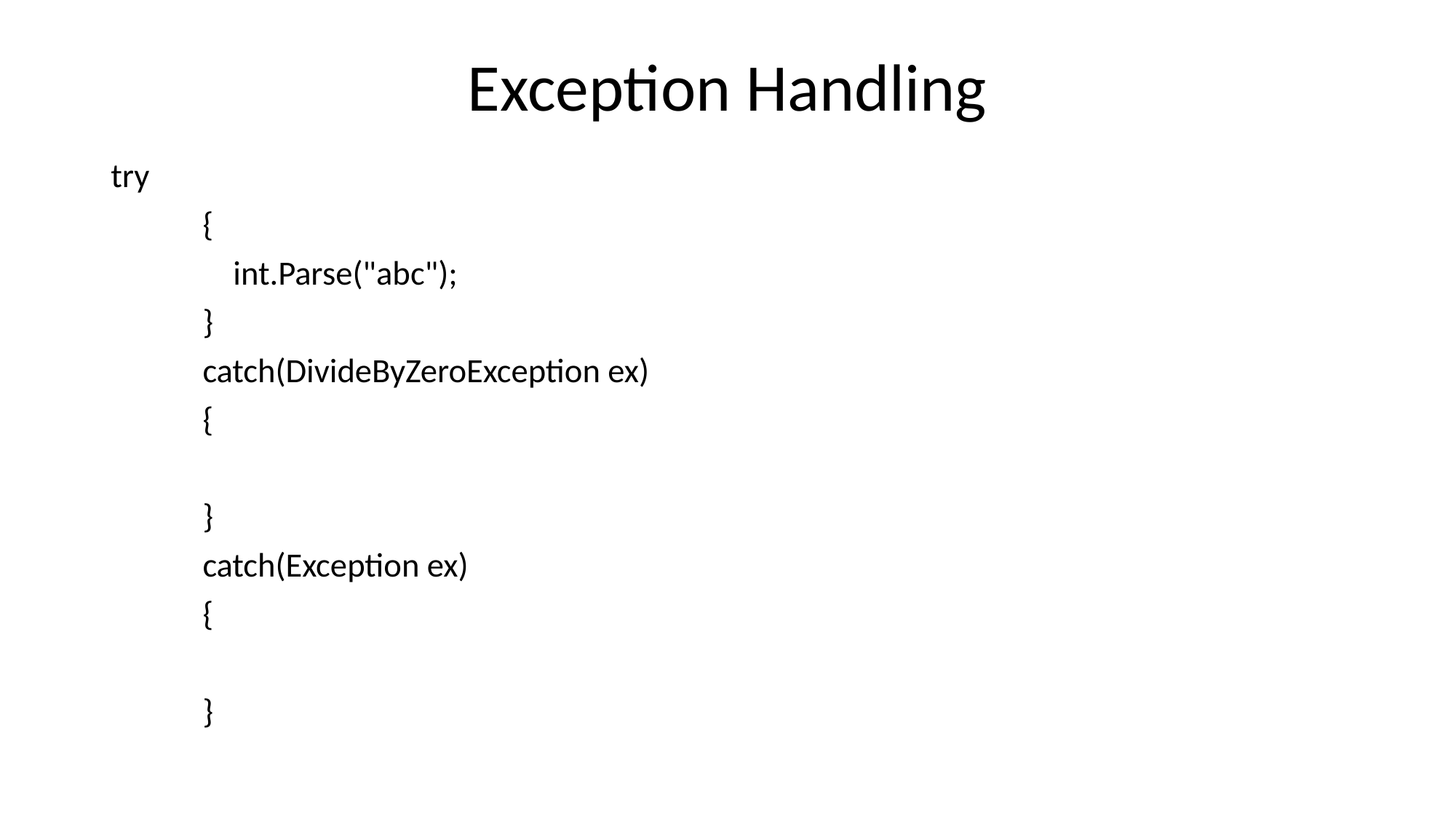

# Exception Handling
try
            {
                int.Parse("abc");
            }
            catch(DivideByZeroException ex)
            {

            }
            catch(Exception ex)
            {

            }